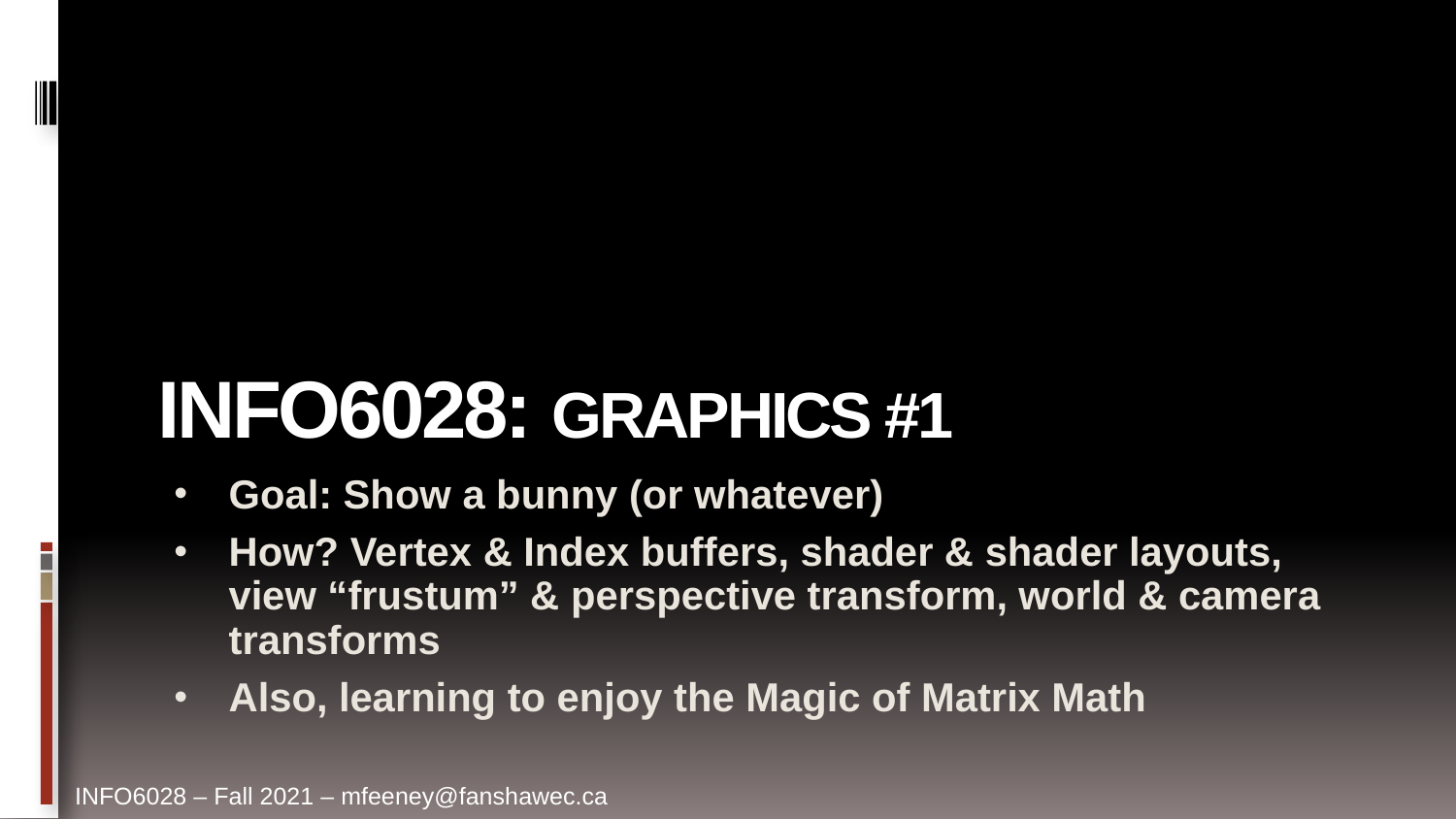

# INFO6028: Graphics #1
Goal: Show a bunny (or whatever)
How? Vertex & Index buffers, shader & shader layouts, view “frustum” & perspective transform, world & camera transforms
Also, learning to enjoy the Magic of Matrix Math